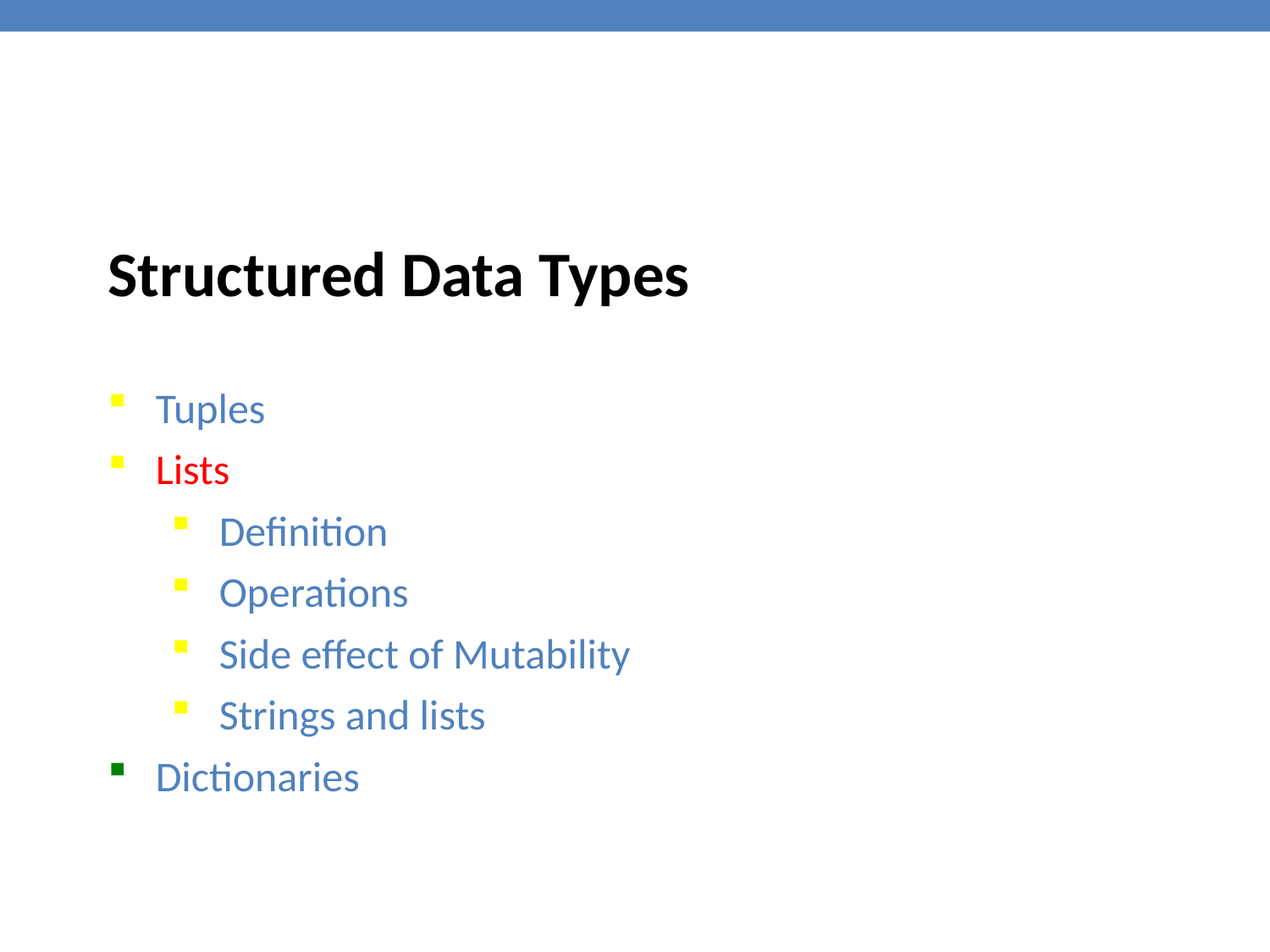

Structured Data Types
Tuples
Lists
Definition
Operations
Side effect of Mutability
Strings and lists
Dictionaries